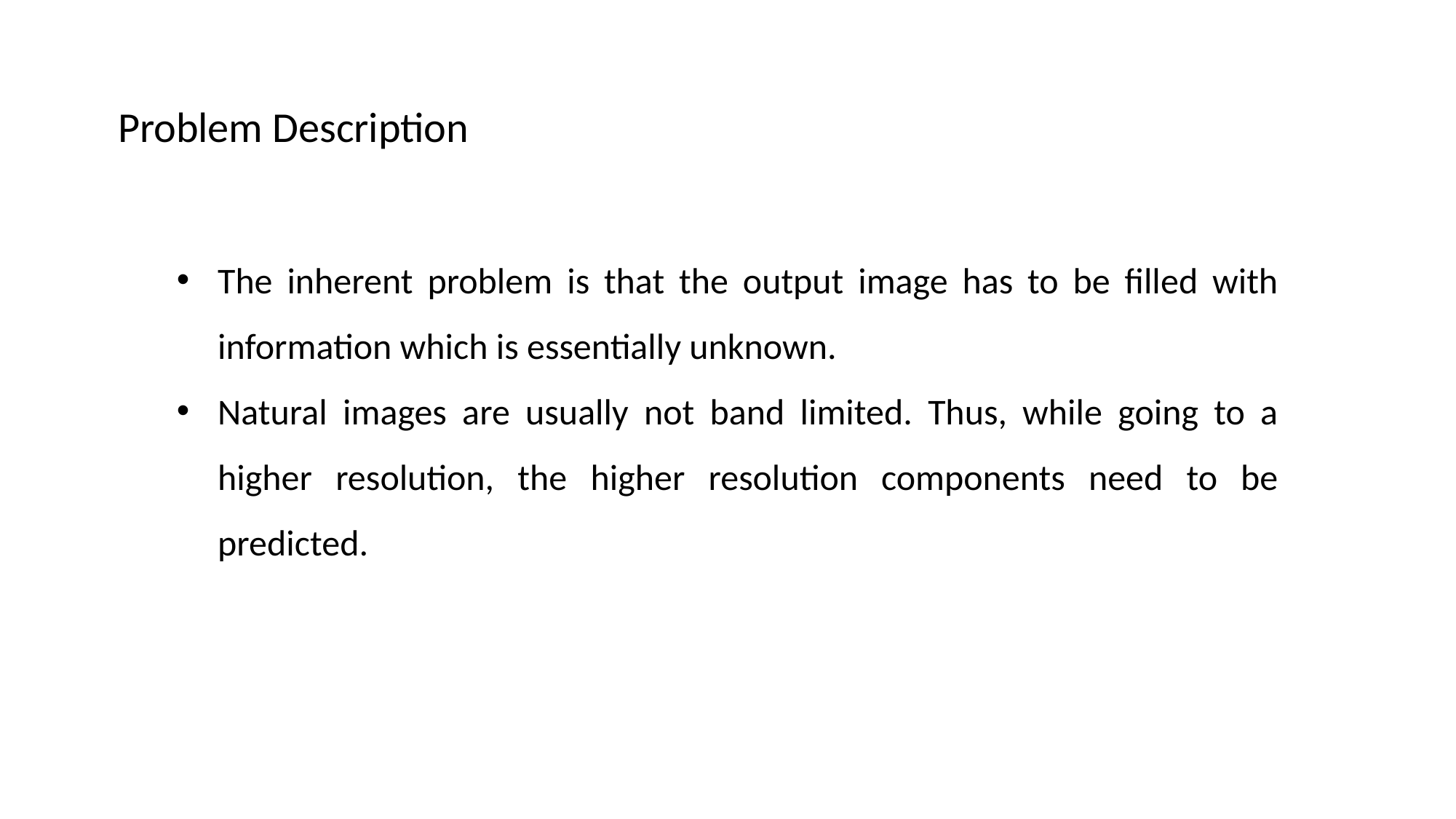

Problem Description
The inherent problem is that the output image has to be filled with information which is essentially unknown.
Natural images are usually not band limited. Thus, while going to a higher resolution, the higher resolution components need to be predicted.